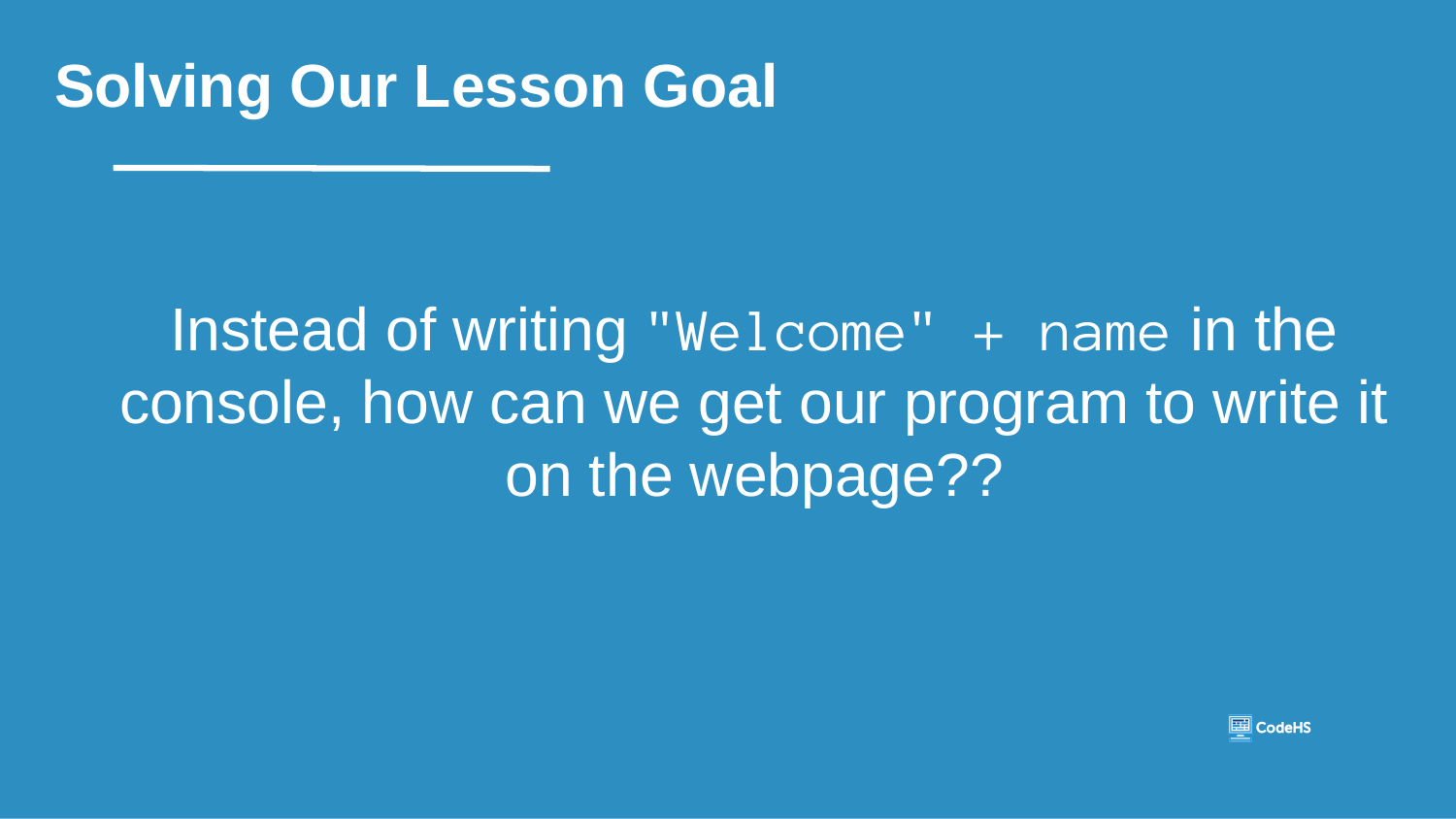

# Solving Our Lesson Goal

Instead of writing "Welcome" + name in the console, how can we get our program to write it on the webpage??